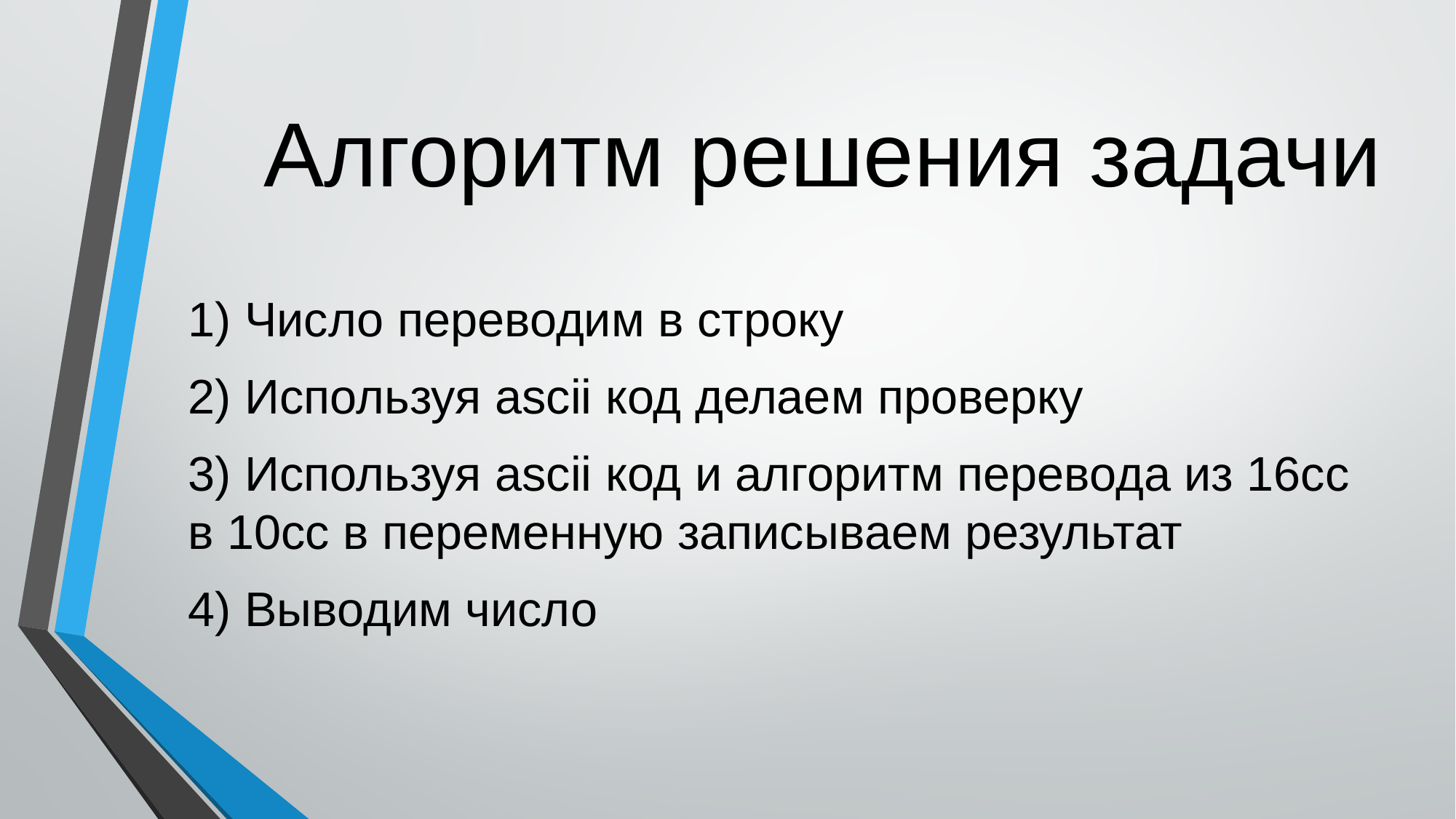

# Алгоритм решения задачи

1) Число переводим в строку
2) Используя ascii код делаем проверку
3) Используя ascii код и алгоритм перевода из 16сс в 10сс в переменную записываем результат
4) Выводим число